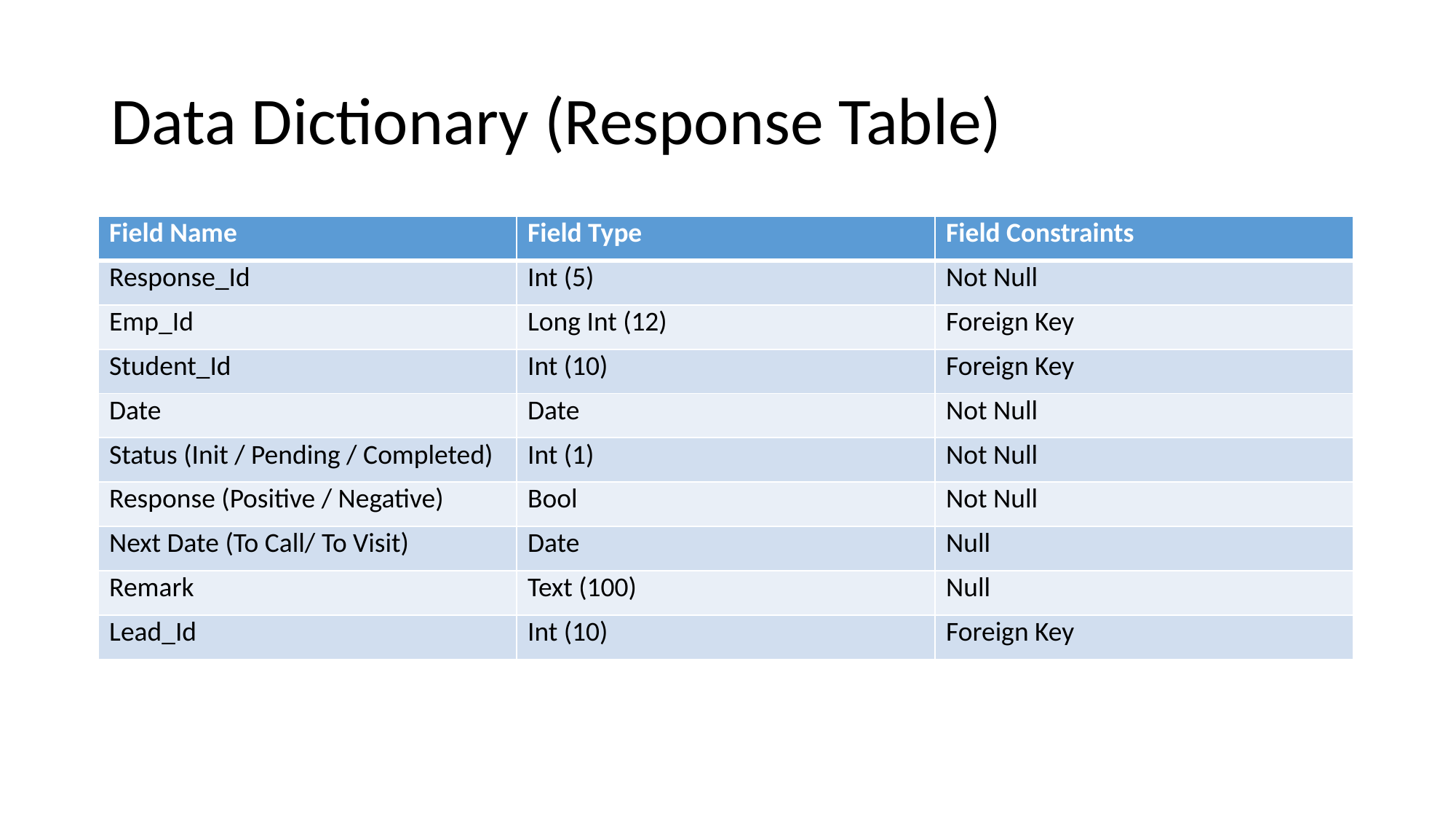

# Data Dictionary (Response Table)
| Field Name | Field Type | Field Constraints |
| --- | --- | --- |
| Response\_Id | Int (5) | Not Null |
| Emp\_Id | Long Int (12) | Foreign Key |
| Student\_Id | Int (10) | Foreign Key |
| Date | Date | Not Null |
| Status (Init / Pending / Completed) | Int (1) | Not Null |
| Response (Positive / Negative) | Bool | Not Null |
| Next Date (To Call/ To Visit) | Date | Null |
| Remark | Text (100) | Null |
| Lead\_Id | Int (10) | Foreign Key |